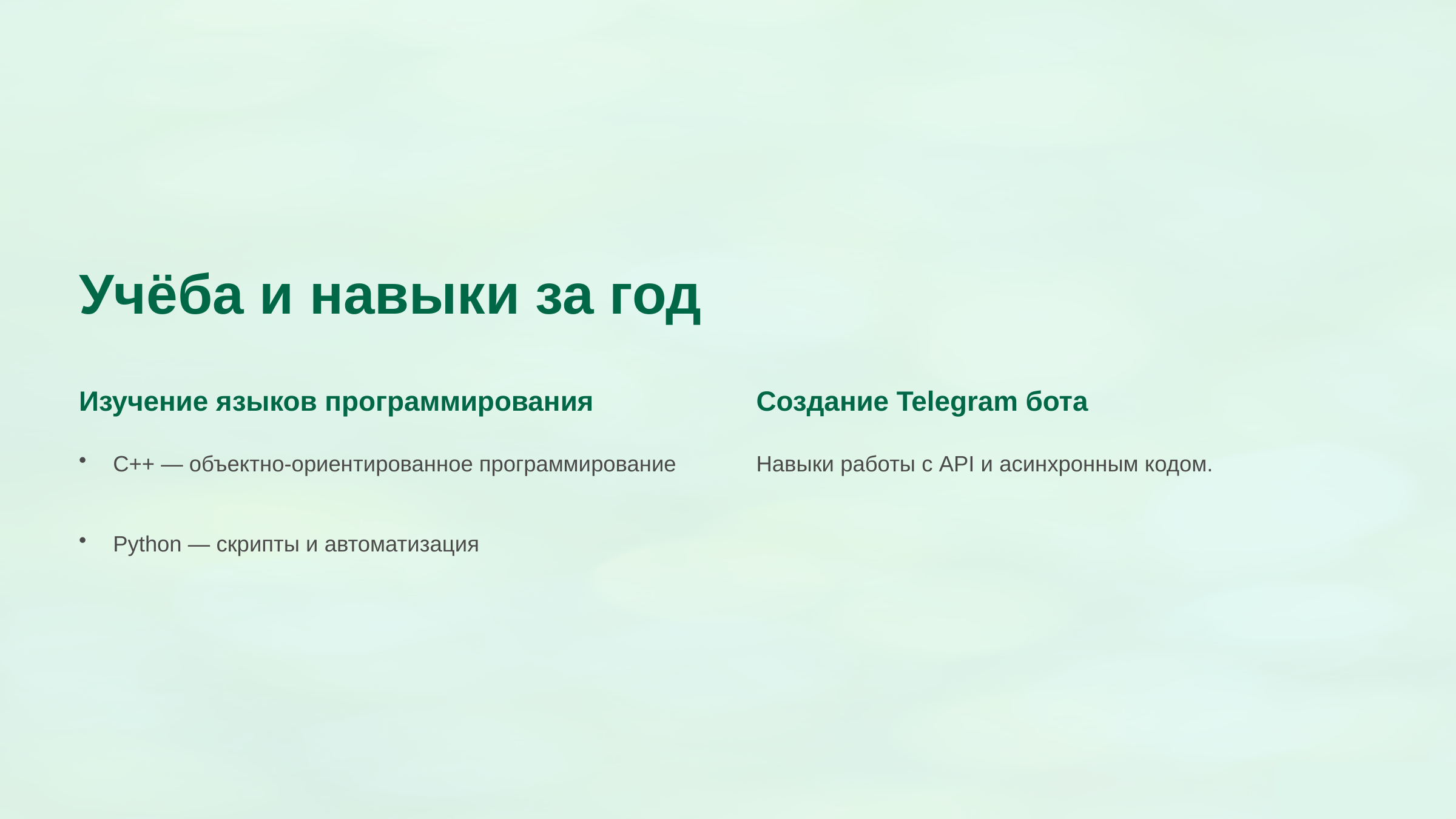

Учёба и навыки за год
Изучение языков программирования
Создание Telegram бота
C++ — объектно-ориентированное программирование
Навыки работы с API и асинхронным кодом.
Python — скрипты и автоматизация